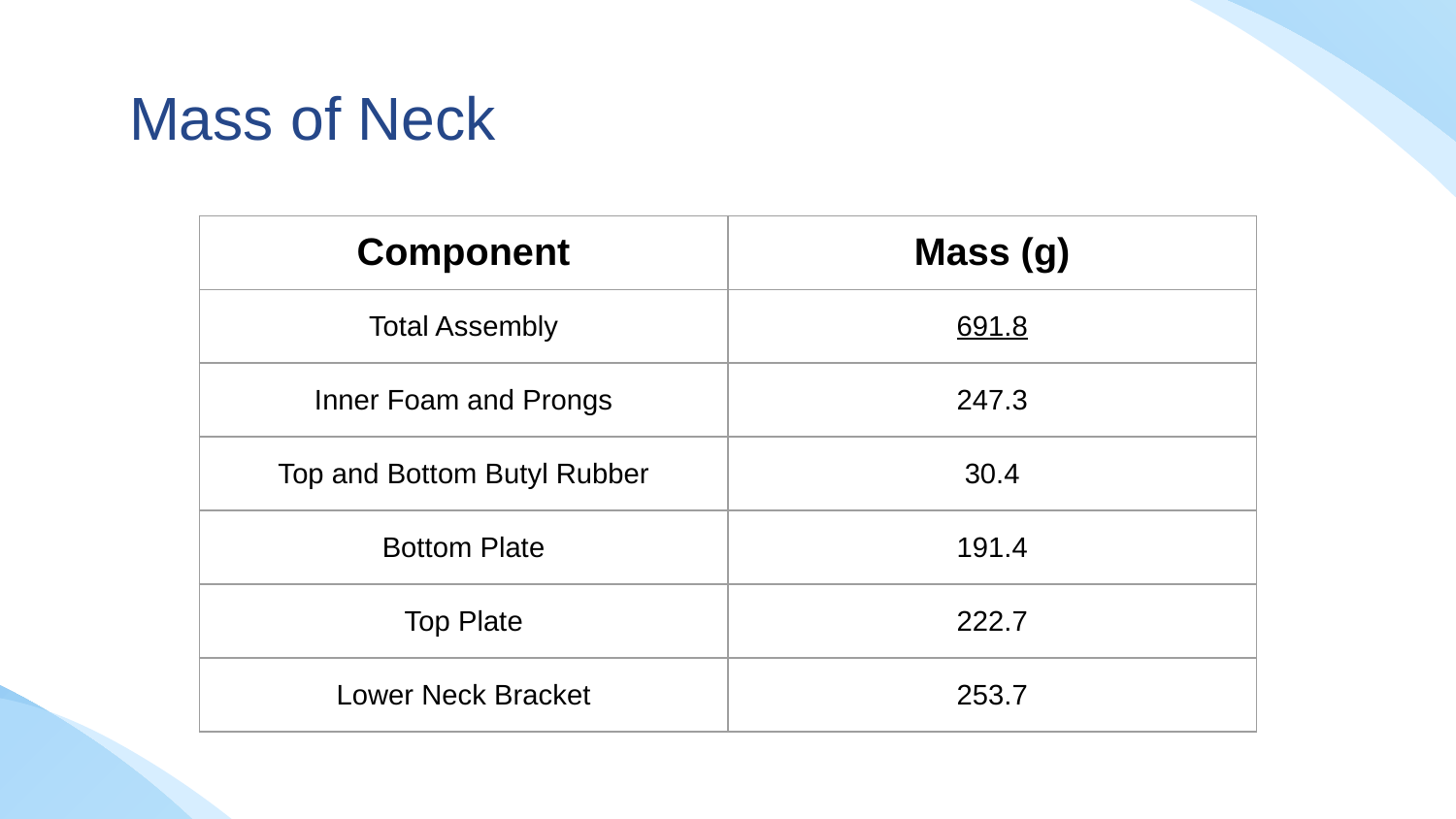

# Mass of Neck
| Component | Mass (g) |
| --- | --- |
| Total Assembly | 691.8 |
| Inner Foam and Prongs | 247.3 |
| Top and Bottom Butyl Rubber | 30.4 |
| Bottom Plate | 191.4 |
| Top Plate | 222.7 |
| Lower Neck Bracket | 253.7 |